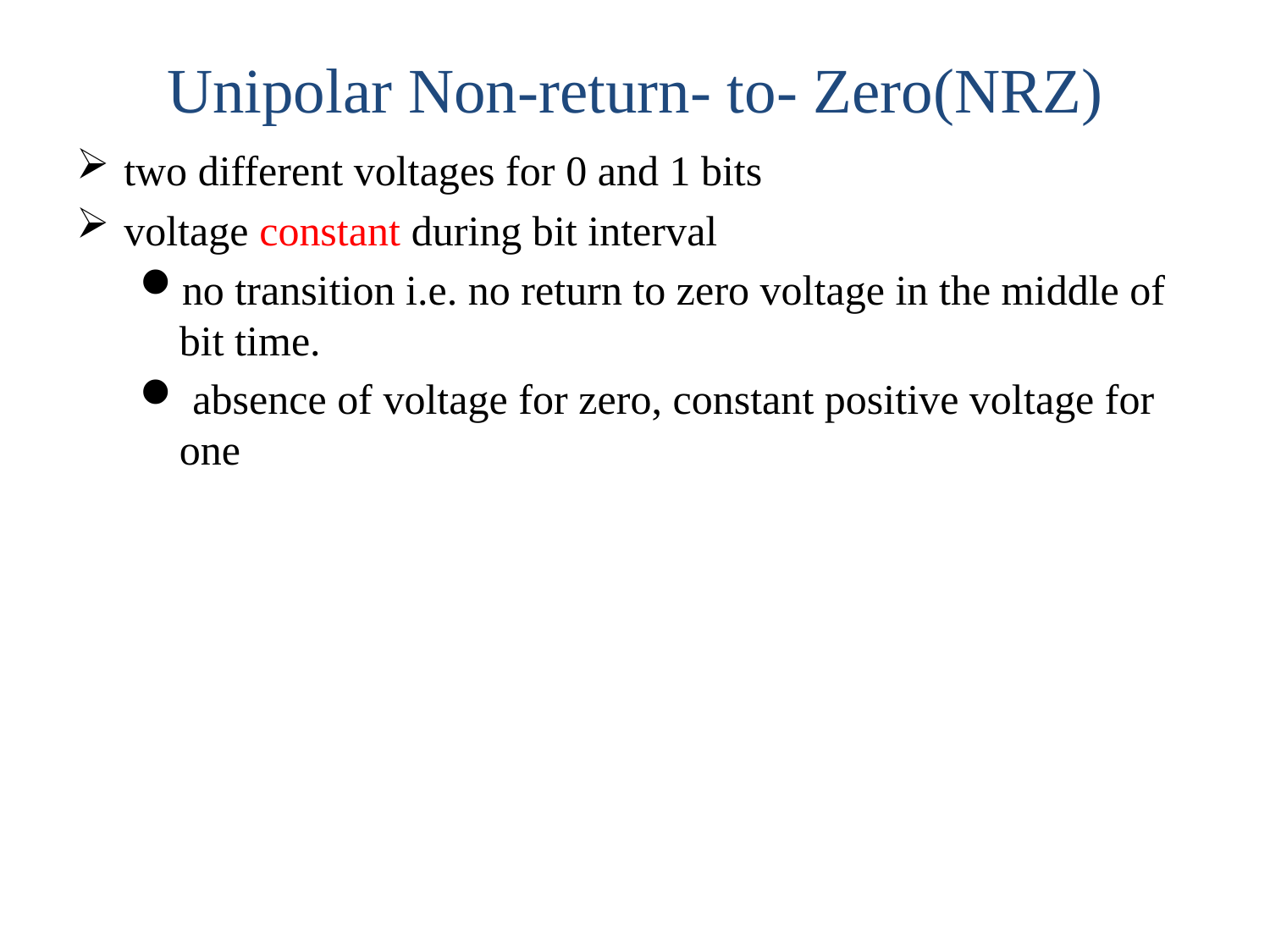

# Unipolar Non-return- to- Zero(NRZ)
two different voltages for 0 and 1 bits
voltage constant during bit interval
no transition i.e. no return to zero voltage in the middle of bit time.
 absence of voltage for zero, constant positive voltage for one